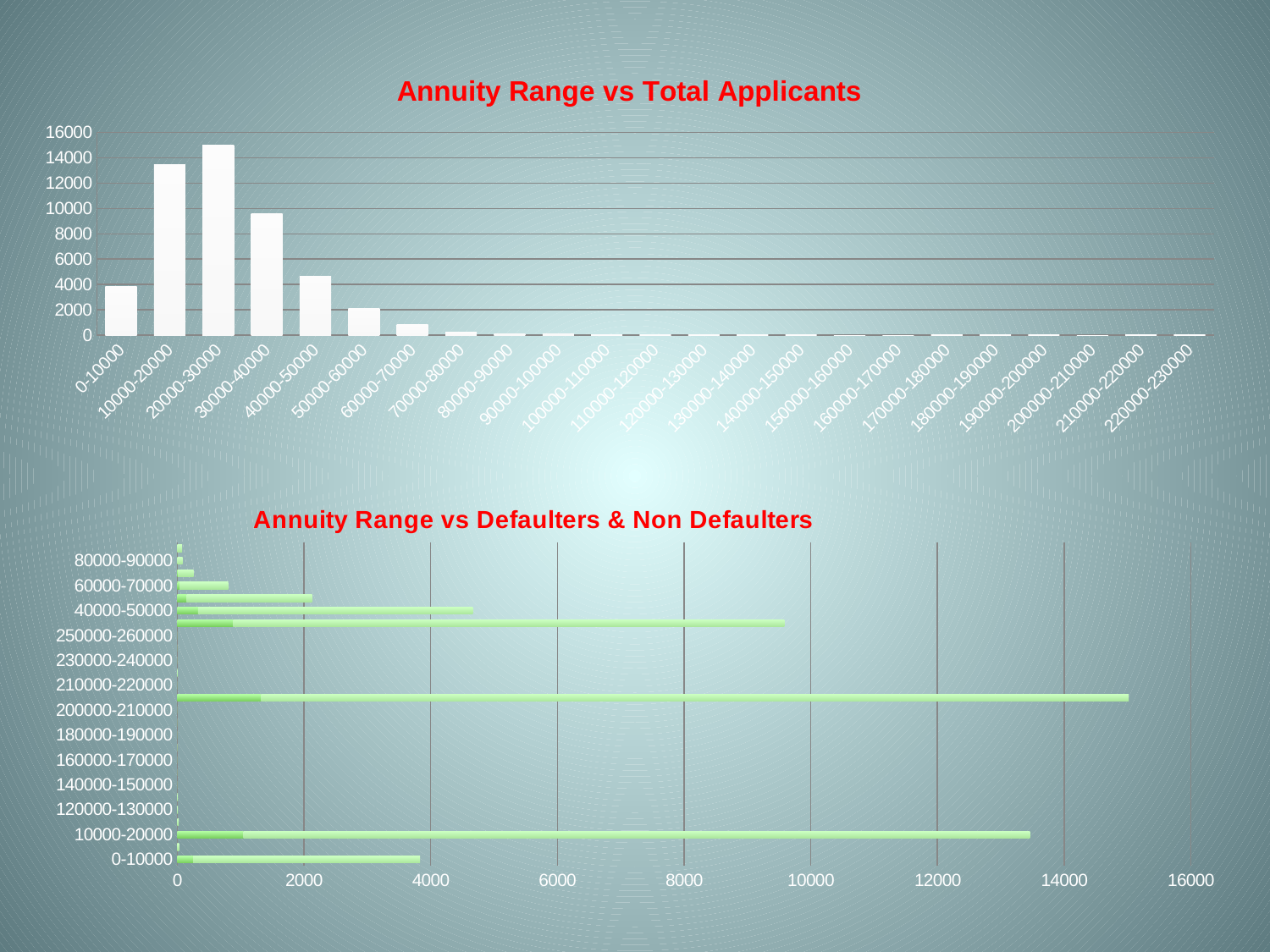

### Chart: Annuity Range vs Total Applicants

| Category | Total Applicants |
|---|---|
| 0-10000 | 3832.0 |
| 10000-20000 | 13459.0 |
| 20000-30000 | 15020.0 |
| 30000-40000 | 9584.0 |
| 40000-50000 | 4664.0 |
| 50000-60000 | 2128.0 |
| 60000-70000 | 805.0 |
| 70000-80000 | 257.0 |
| 80000-90000 | 85.0 |
| 90000-100000 | 77.0 |
| 100000-110000 | 28.0 |
| 110000-120000 | 22.0 |
| 120000-130000 | 10.0 |
| 130000-140000 | 11.0 |
| 140000-150000 | 1.0 |
| 150000-160000 | 0.0 |
| 160000-170000 | 0.0 |
| 170000-180000 | 4.0 |
| 180000-190000 | 1.0 |
| 190000-200000 | 1.0 |
| 200000-210000 | 0.0 |
| 210000-220000 | 1.0 |
| 220000-230000 | 5.0 |

### Chart: Annuity Range vs Defaulters & Non Defaulters

| Category | Sum of Defaulters | Sum of NoN-Defaulters |
|---|---|---|
| 0-10000 | 250.0 | 3582.0 |
| 100000-110000 | 1.0 | 27.0 |
| 10000-20000 | 1047.0 | 12412.0 |
| 110000-120000 | 0.0 | 22.0 |
| 120000-130000 | 0.0 | 10.0 |
| 130000-140000 | 0.0 | 11.0 |
| 140000-150000 | 0.0 | 1.0 |
| 150000-160000 | 0.0 | 0.0 |
| 160000-170000 | 0.0 | 0.0 |
| 170000-180000 | 0.0 | 4.0 |
| 180000-190000 | 0.0 | 1.0 |
| 190000-200000 | 0.0 | 1.0 |
| 200000-210000 | 0.0 | 0.0 |
| 20000-30000 | 1323.0 | 13697.0 |
| 210000-220000 | 0.0 | 1.0 |
| 220000-230000 | 0.0 | 5.0 |
| 230000-240000 | 0.0 | 0.0 |
| 240000-250000 | 0.0 | 0.0 |
| 250000-260000 | 0.0 | 1.0 |
| 30000-40000 | 882.0 | 8702.0 |
| 40000-50000 | 327.0 | 4337.0 |
| 50000-60000 | 147.0 | 1981.0 |
| 60000-70000 | 35.0 | 770.0 |
| 70000-80000 | 9.0 | 248.0 |
| 80000-90000 | 4.0 | 81.0 |
| 90000-100000 | 0.0 | 77.0 |